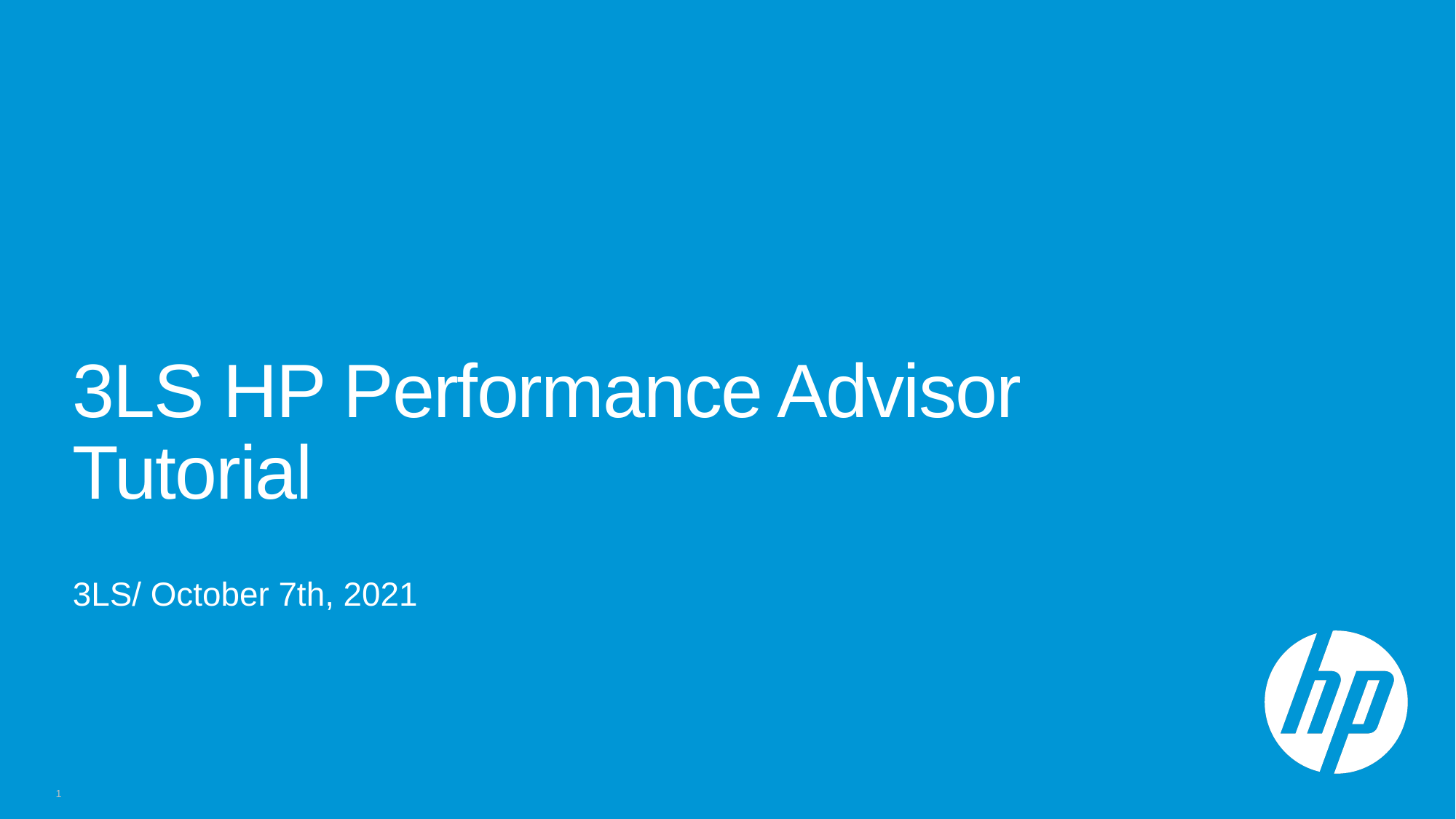

# 3LS HP Performance Advisor Tutorial

3LS/ October 7th, 2021
1